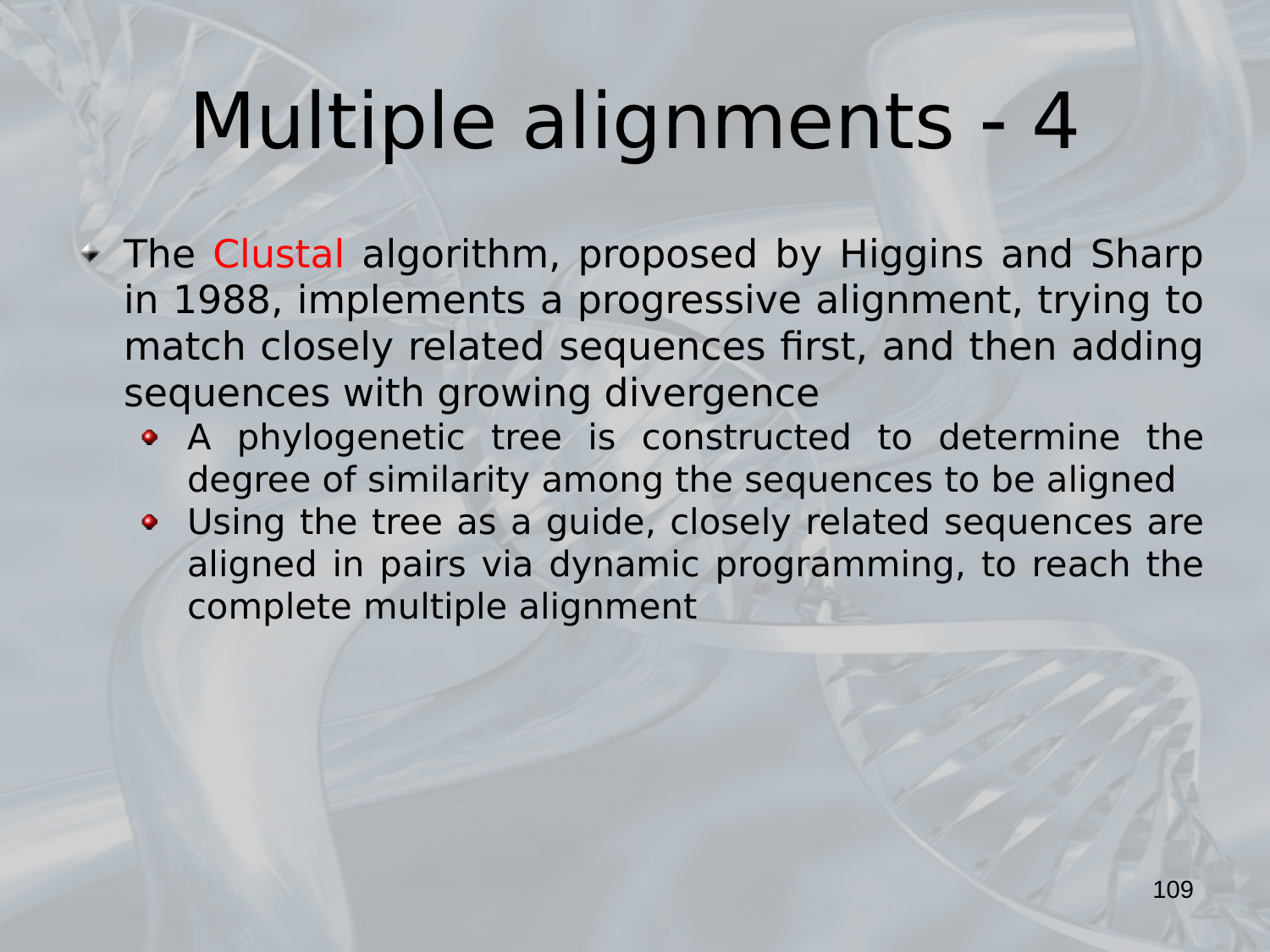

Multiple alignments − 4

The Clustal algorithm, proposed by Higgins and Sharp in 1988, implements a progressive alignment, trying to match closely related sequences first, and then adding sequences with growing divergence
A phylogenetic tree is constructed to determine the degree of similarity among the sequences to be aligned
Using the tree as a guide, closely related sequences are aligned in pairs via dynamic programming, to reach the complete multiple alignment
109